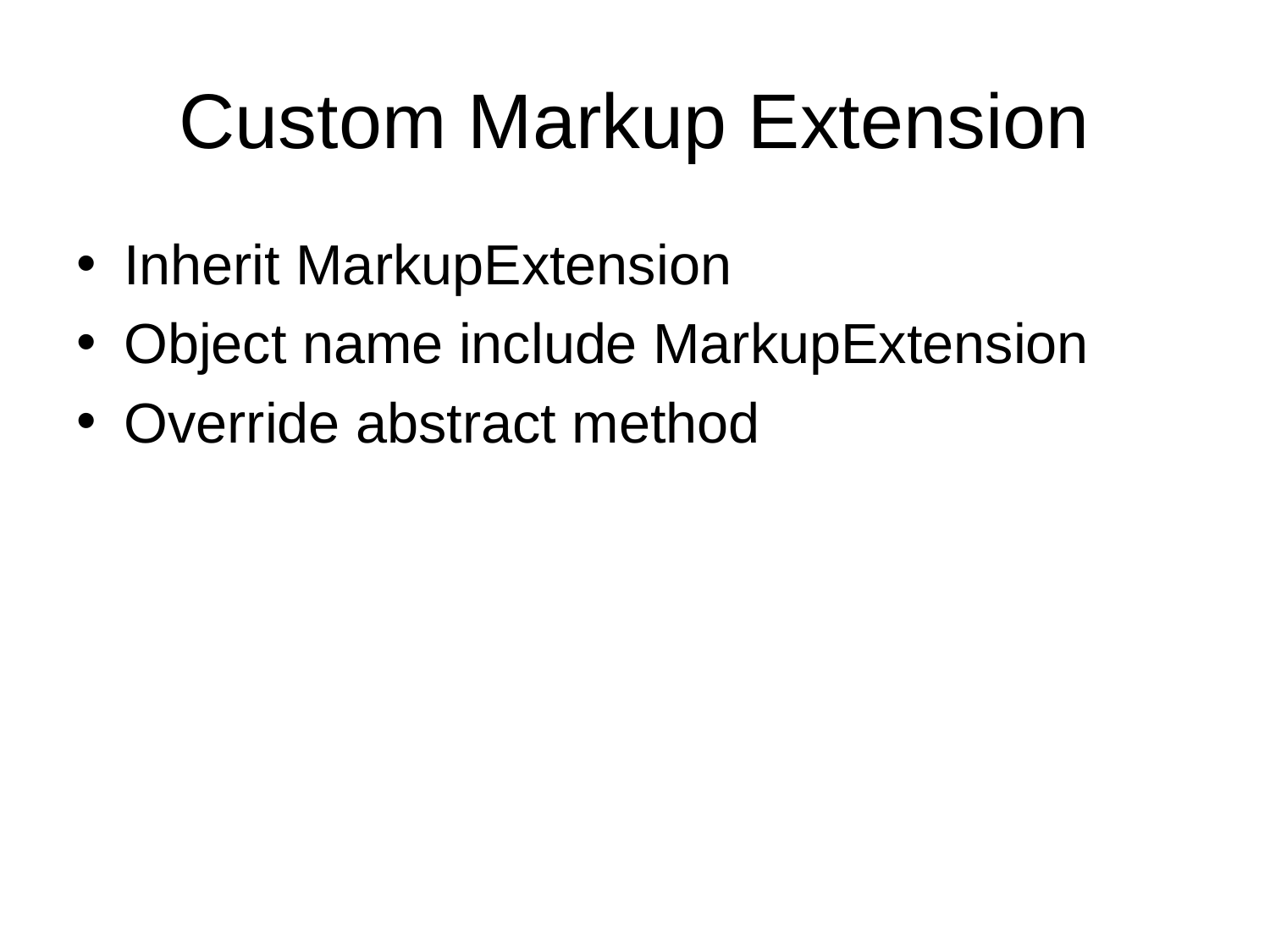

# Custom Markup Extension
Inherit MarkupExtension
Object name include MarkupExtension
Override abstract method